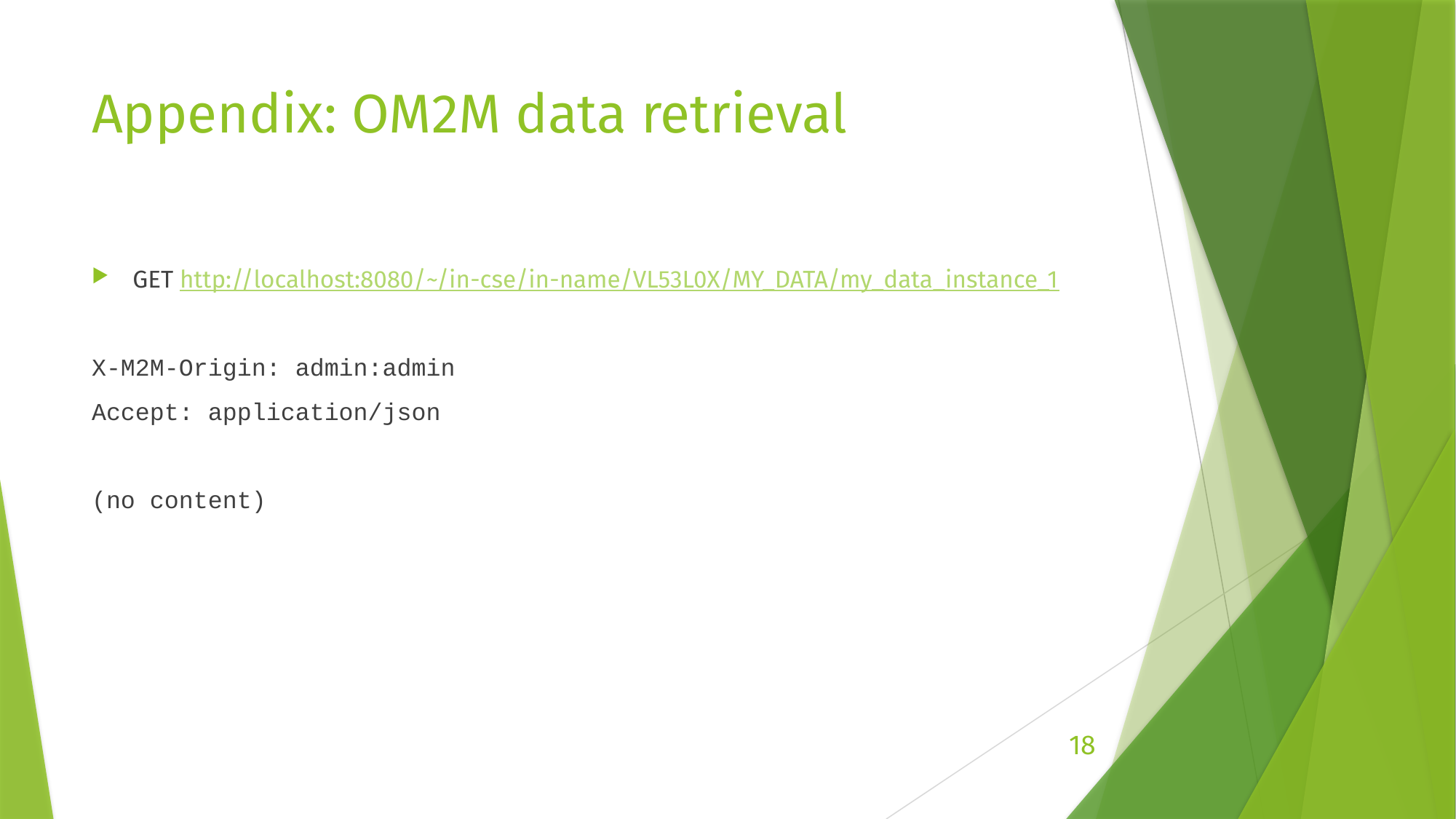

# Appendix: OM2M data retrieval
GET http://localhost:8080/~/in-cse/in-name/VL53L0X/MY_DATA/my_data_instance_1

X-M2M-Origin: admin:admin
Accept: application/json

(no content)
18